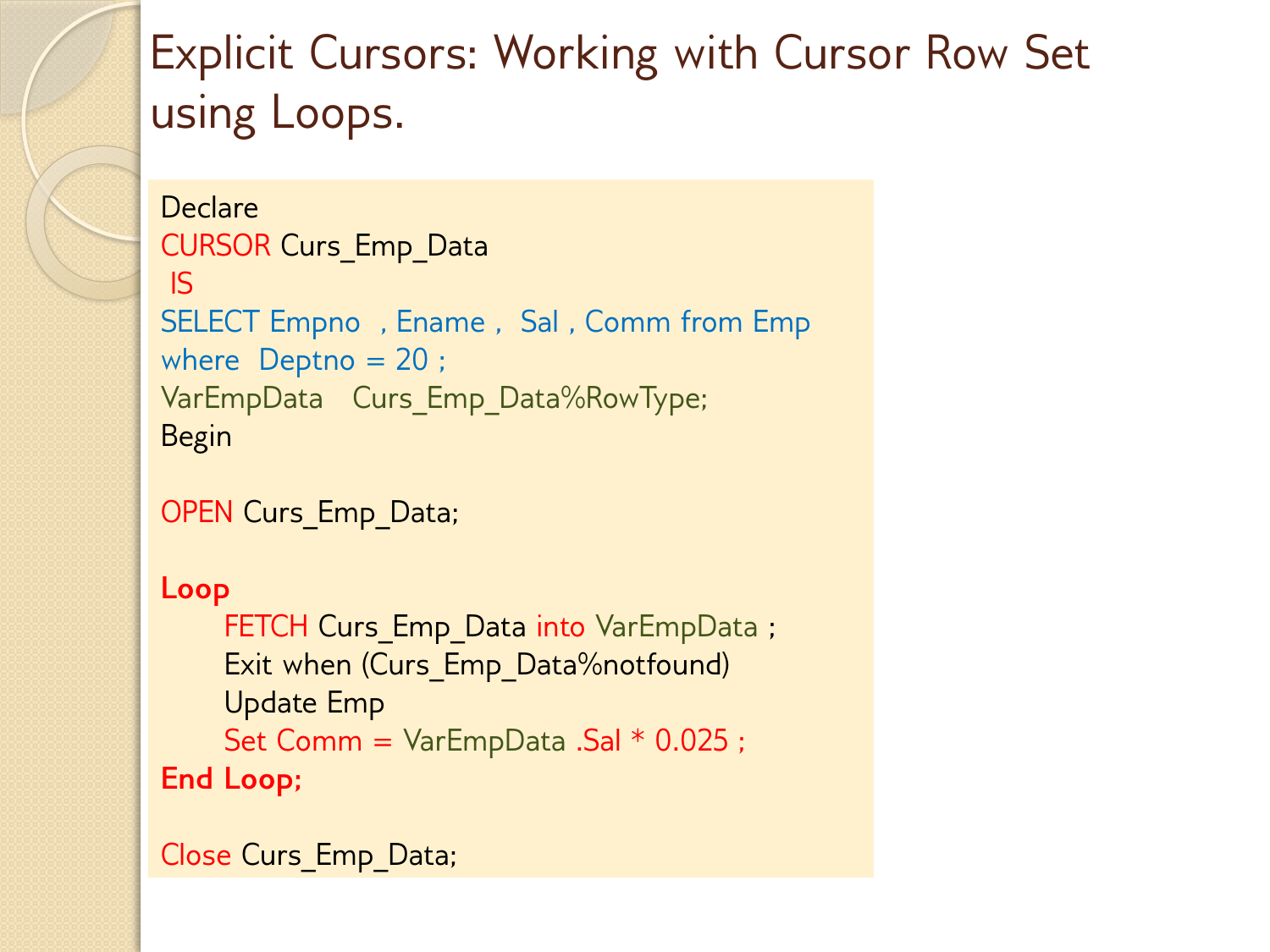

# Explicit Cursors: Working with Cursor Row Set using Loops.
Declare
CURSOR Curs_Emp_Data
 IS
SELECT Empno  , Ename ,  Sal , Comm from Emp
where  Deptno = 20 ;
VarEmpData   Curs_Emp_Data%RowType;
Begin

OPEN Curs_Emp_Data;

Loop
FETCH Curs_Emp_Data into VarEmpData ;
Exit when (Curs_Emp_Data%notfound)
Update Emp
Set Comm = VarEmpData .Sal * 0.025 ;
End Loop;

Close Curs_Emp_Data;